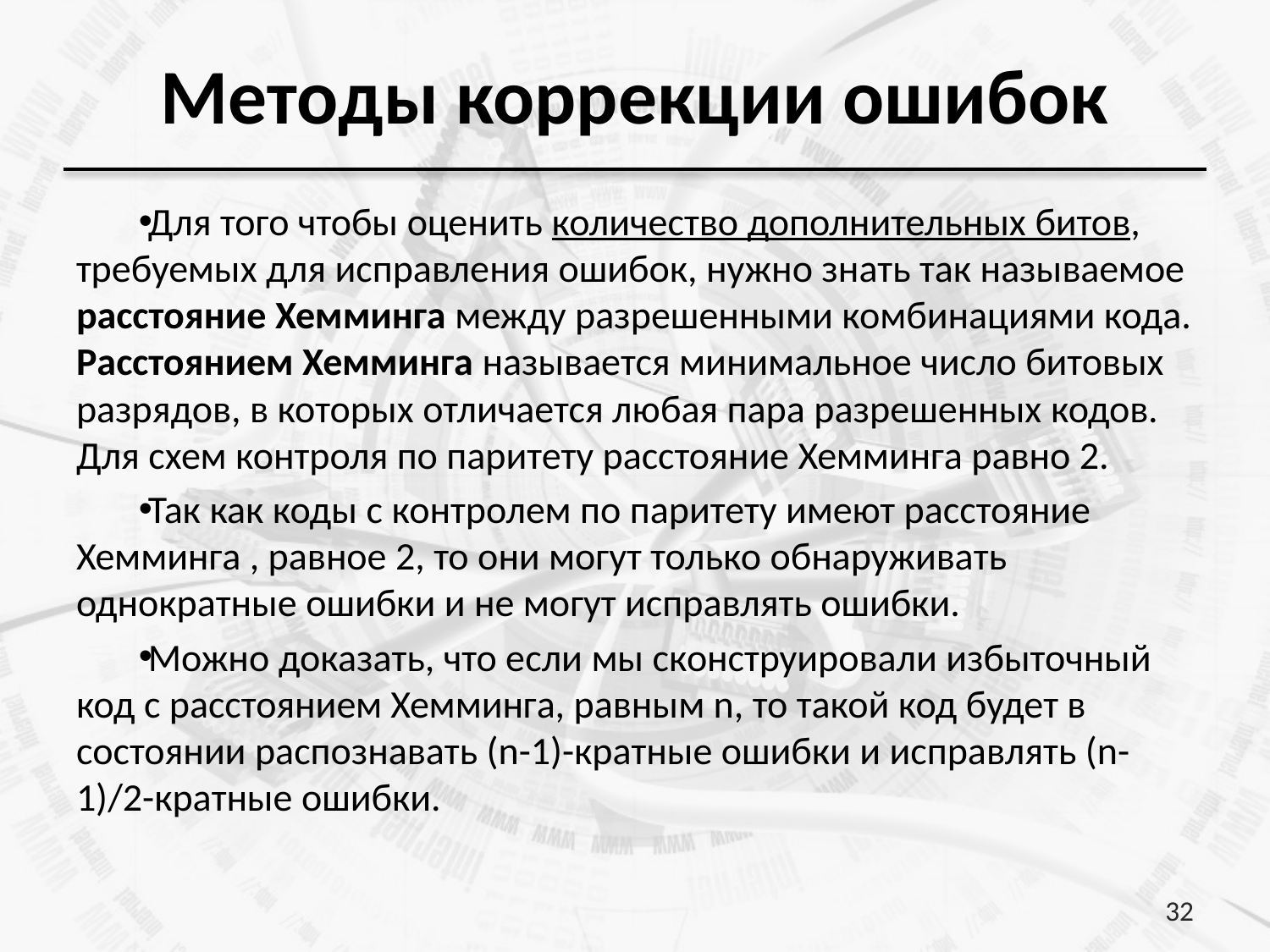

# Методы коррекции ошибок
Для того чтобы оценить количество дополнительных битов, требуемых для исправления ошибок, нужно знать так называемое расстояние Хемминга между разрешенными комбинациями кода. Расстоянием Хемминга называется минимальное число битовых разрядов, в которых отличается любая пара разрешенных кодов. Для схем контроля по паритету расстояние Хемминга равно 2.
Так как коды с контролем по паритету имеют расстояние  Хемминга , равное 2, то они могут только обнаруживать однократные ошибки и не могут исправлять ошибки.
Можно доказать, что если мы сконструировали избыточный код с расстоянием Хемминга, равным n, то такой код будет в состоянии распознавать (n-1)-кратные ошибки и исправлять (n-1)/2-кратные ошибки.
32